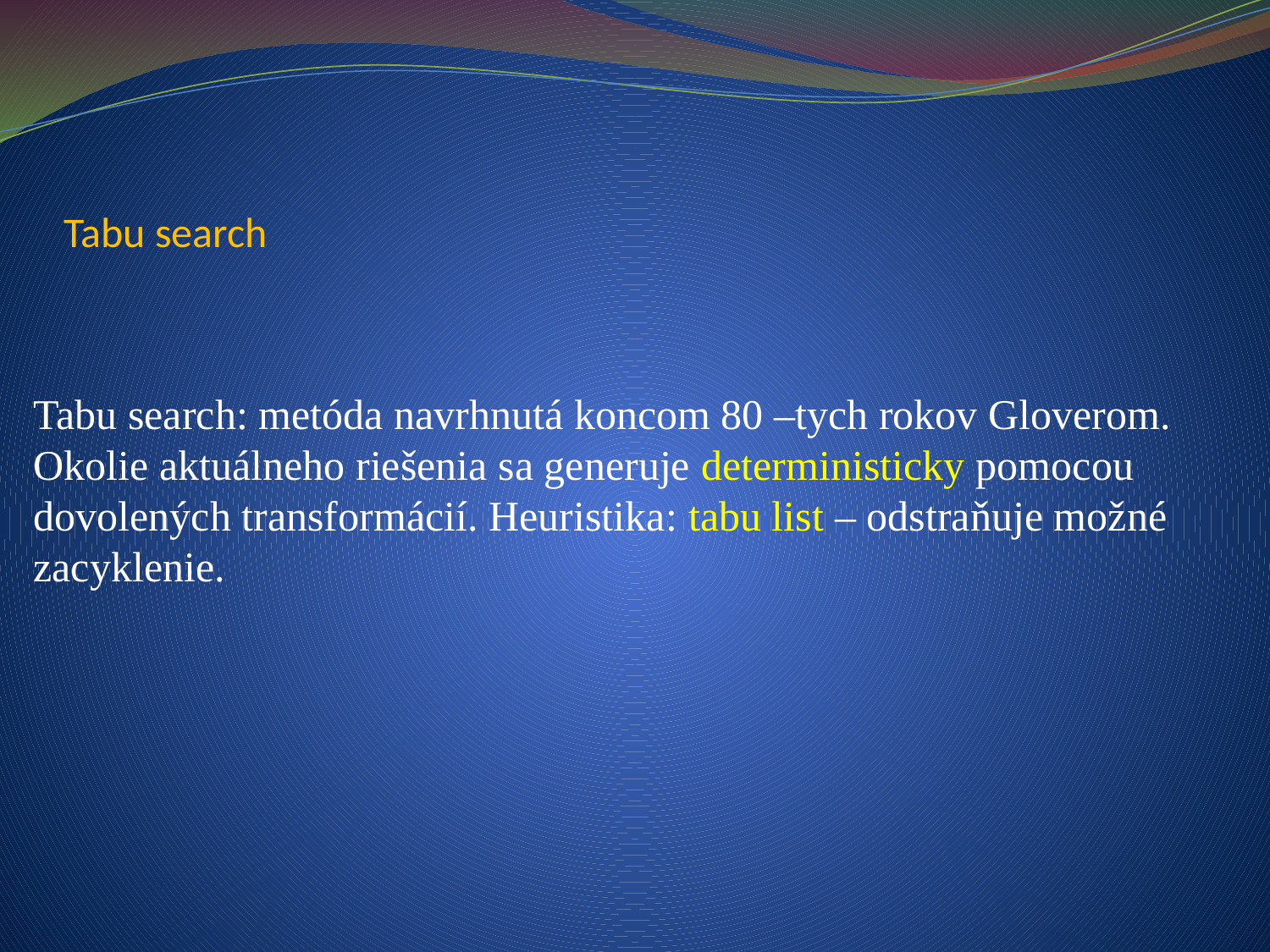

# Tabu search
Tabu search: metóda navrhnutá koncom 80 –tych rokov Gloverom. Okolie aktuálneho riešenia sa generuje deterministicky pomocou dovolených transformácií. Heuristika: tabu list – odstraňuje možné zacyklenie.